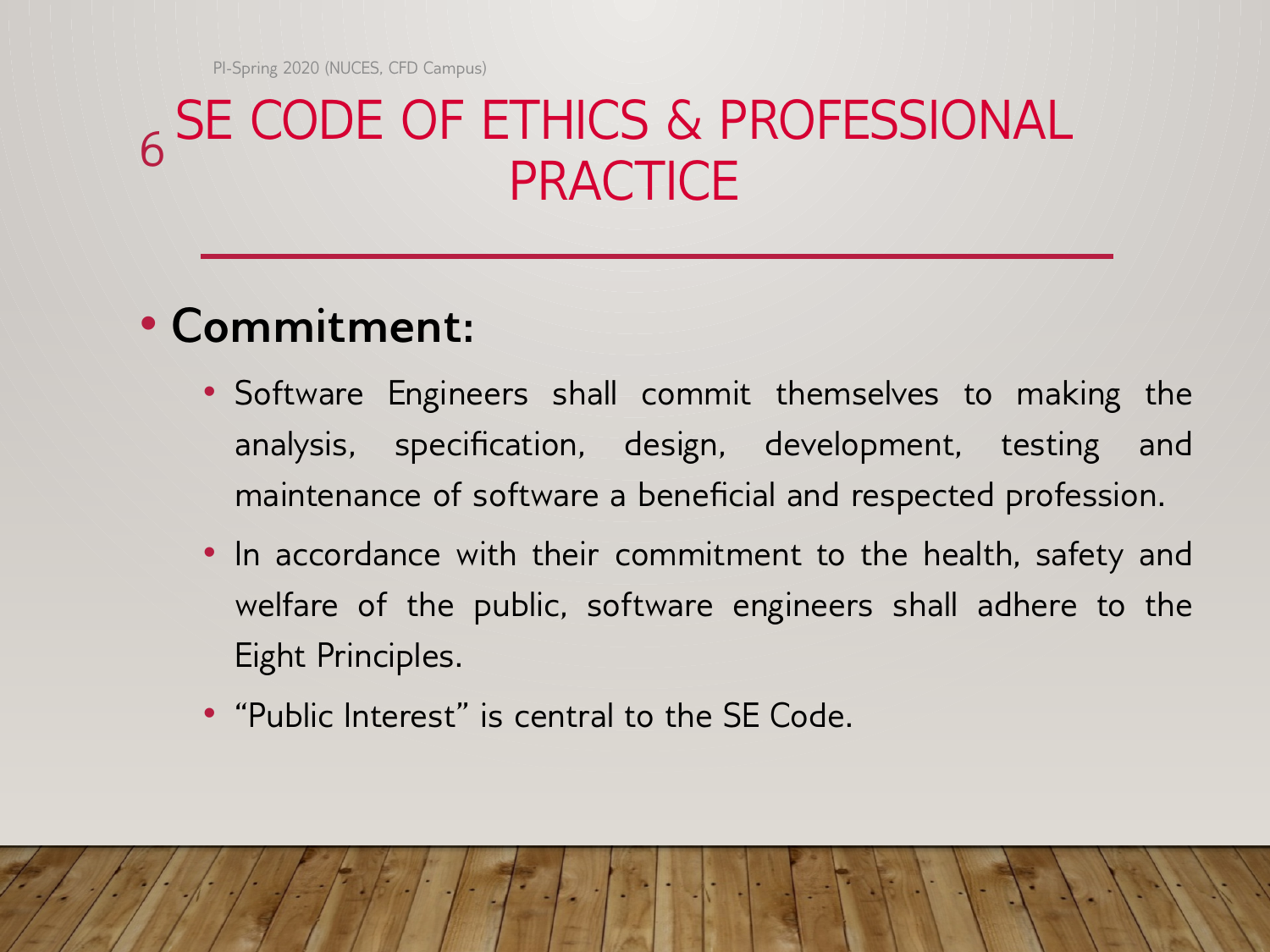

PI-Spring 2020 (NUCES, CFD Campus)
# SE Code of Ethics & Professional Practice
6
Commitment:
Software Engineers shall commit themselves to making the analysis, specification, design, development, testing and maintenance of software a beneficial and respected profession.
In accordance with their commitment to the health, safety and welfare of the public, software engineers shall adhere to the Eight Principles.
“Public Interest” is central to the SE Code.